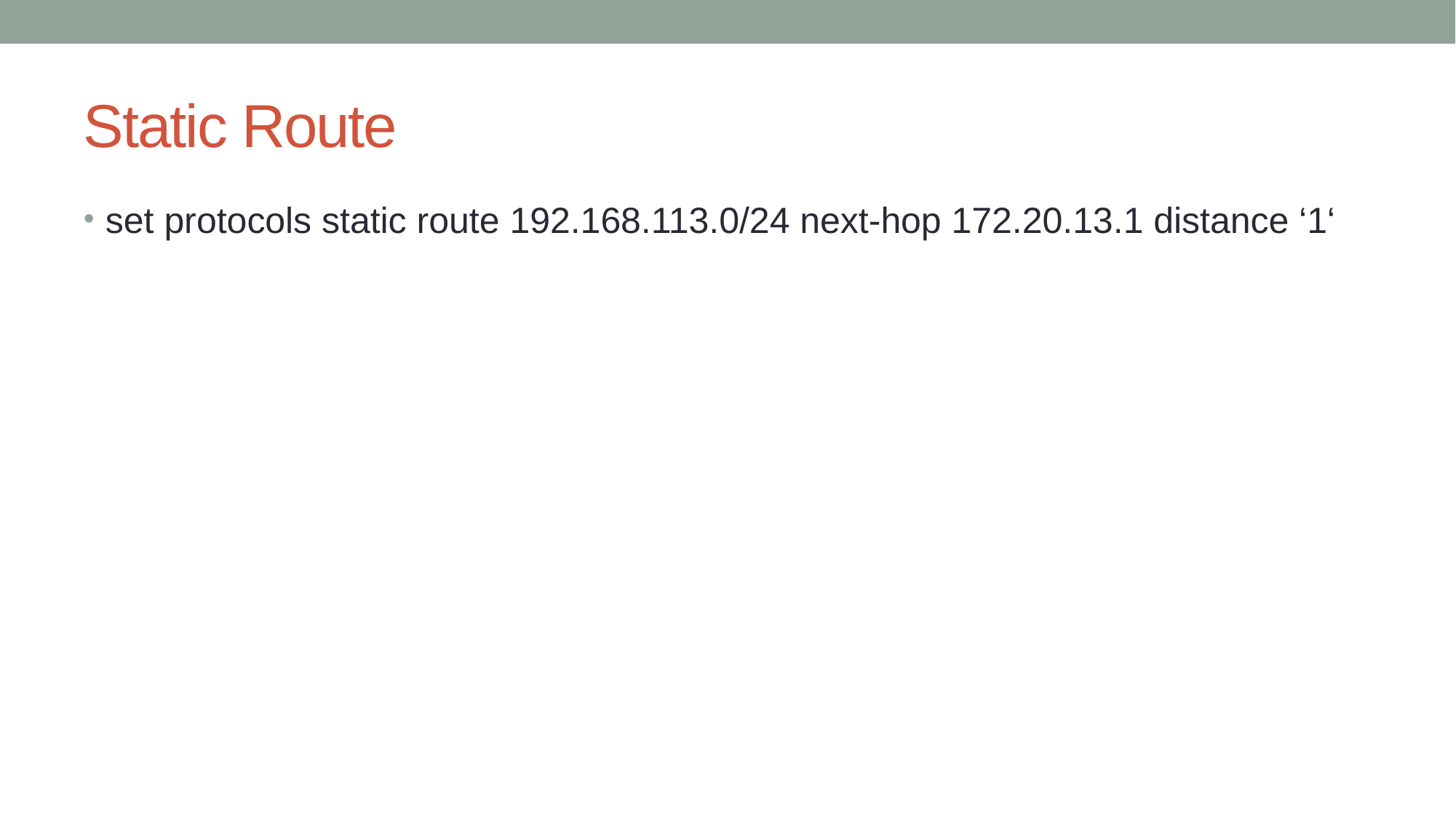

# Static Route
set protocols static route 192.168.113.0/24 next-hop 172.20.13.1 distance ‘1‘